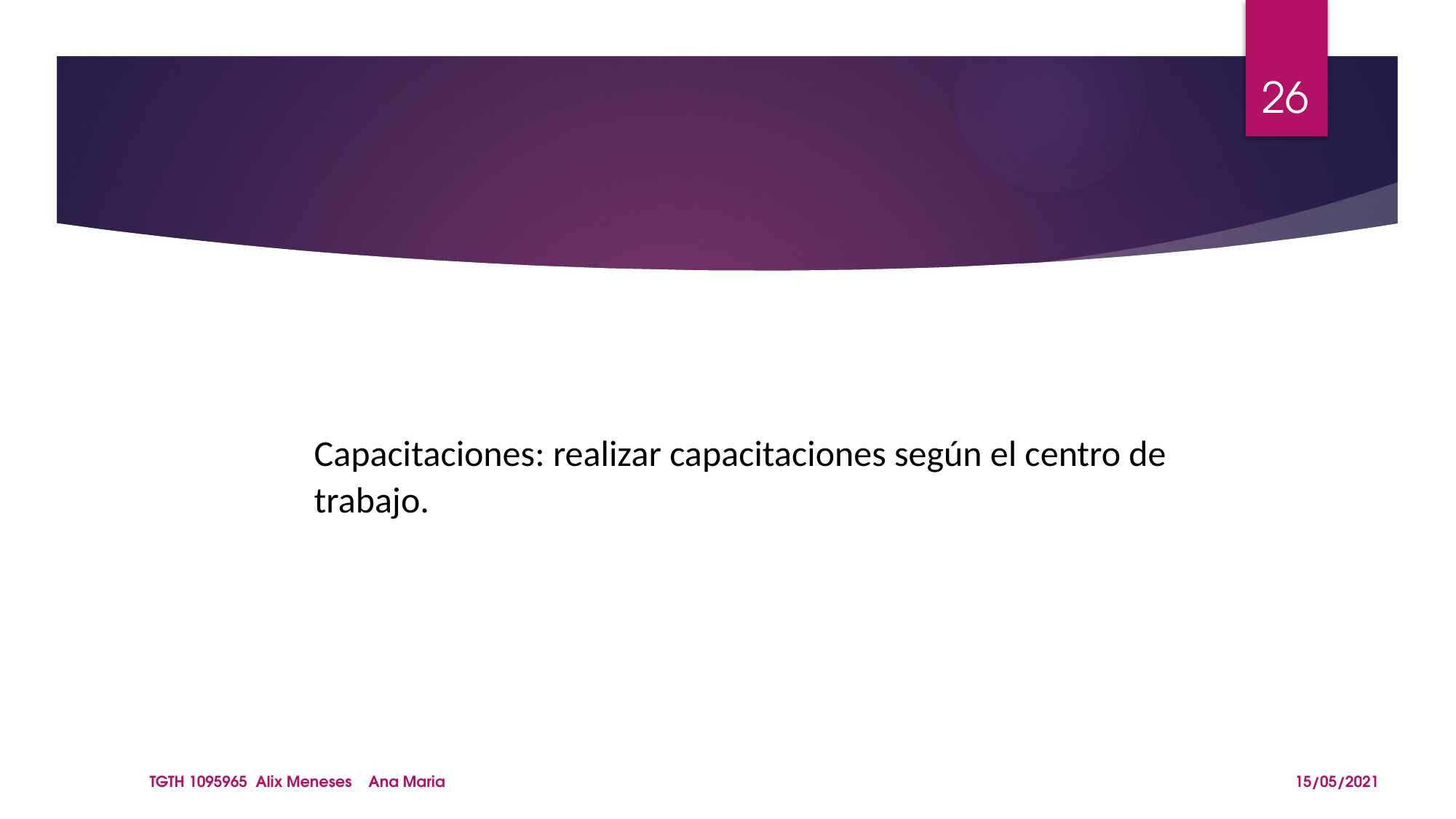

26
#
Capacitaciones: realizar capacitaciones según el centro de trabajo.
TGTH 1095965  Alix Meneses    Ana Maria
15/05/2021